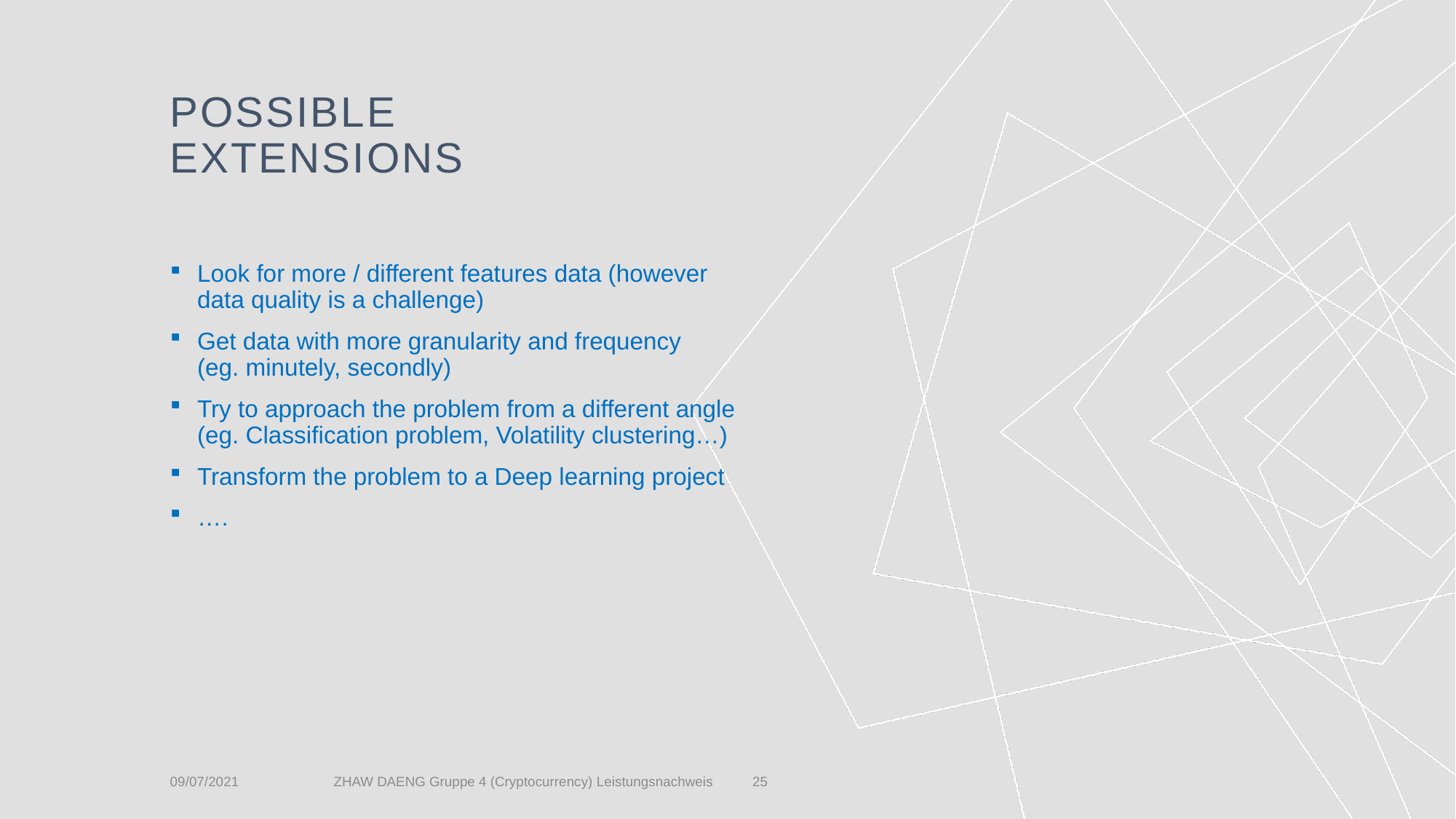

# Possible Extensions
Look for more / different features data (however data quality is a challenge)
Get data with more granularity and frequency
(eg. minutely, secondly)
Try to approach the problem from a different angle (eg. Classification problem, Volatility clustering…)
Transform the problem to a Deep learning project
….
ZHAW DAENG Gruppe 4 (Cryptocurrency) Leistungsnachweis
09/07/2021
25